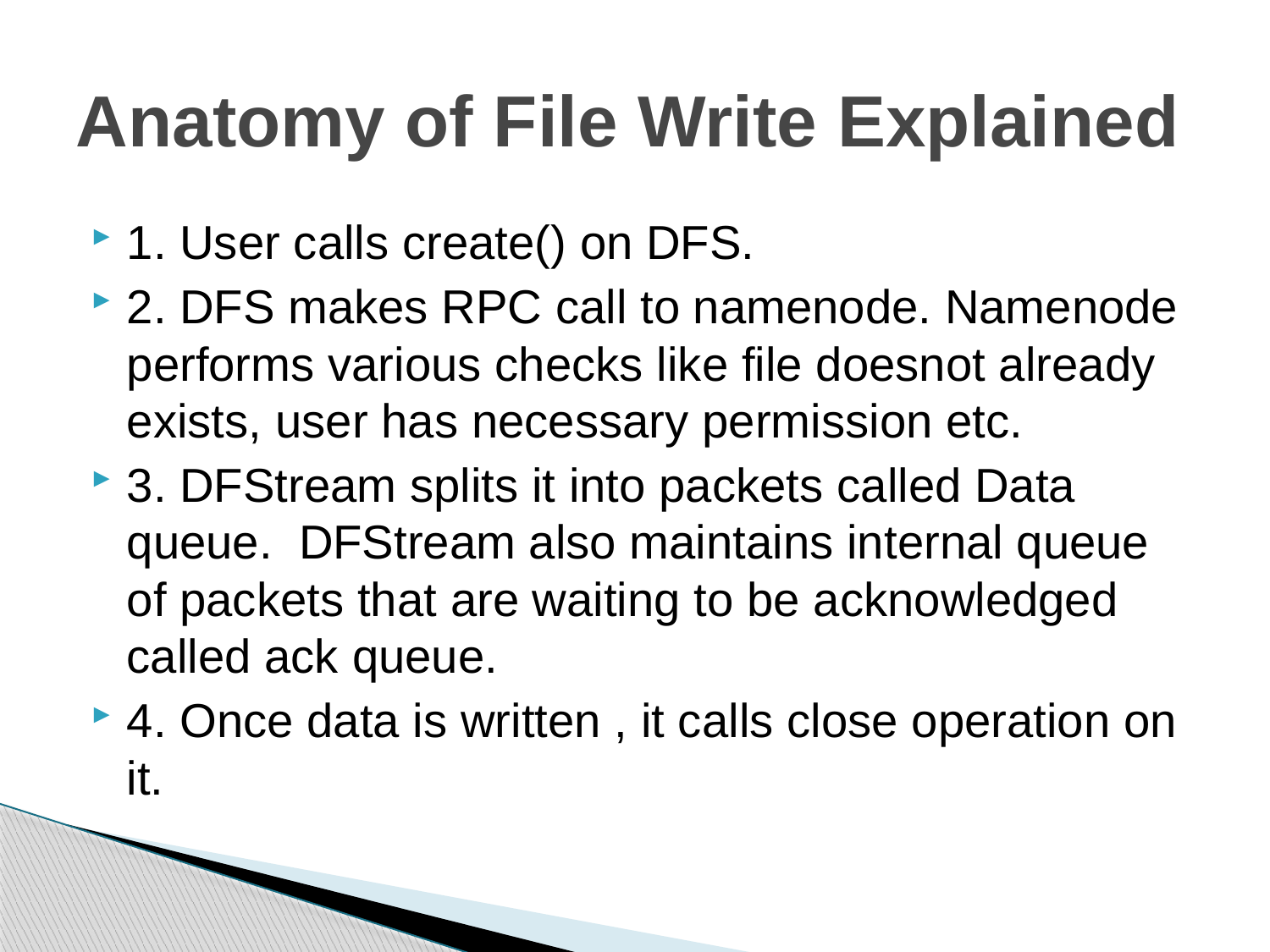

# Anatomy of File Write Explained
1. User calls create() on DFS.
2. DFS makes RPC call to namenode. Namenode performs various checks like file doesnot already exists, user has necessary permission etc.
3. DFStream splits it into packets called Data queue.  DFStream also maintains internal queue of packets that are waiting to be acknowledged called ack queue.
4. Once data is written , it calls close operation on it.